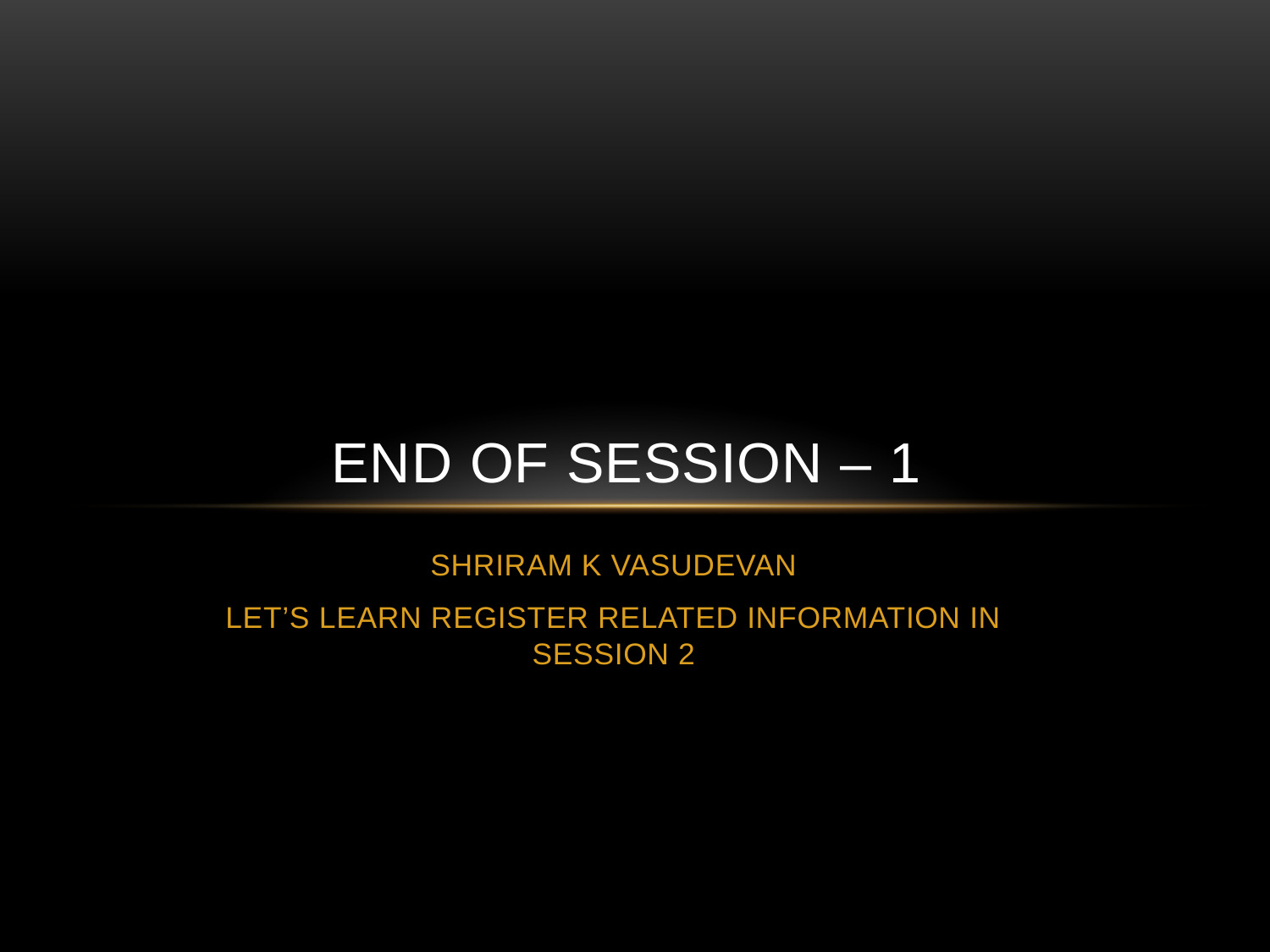

# END OF SESSION – 1
SHRIRAM K VASUDEVAN
LET’S LEARN REGISTER RELATED INFORMATION IN SESSION 2